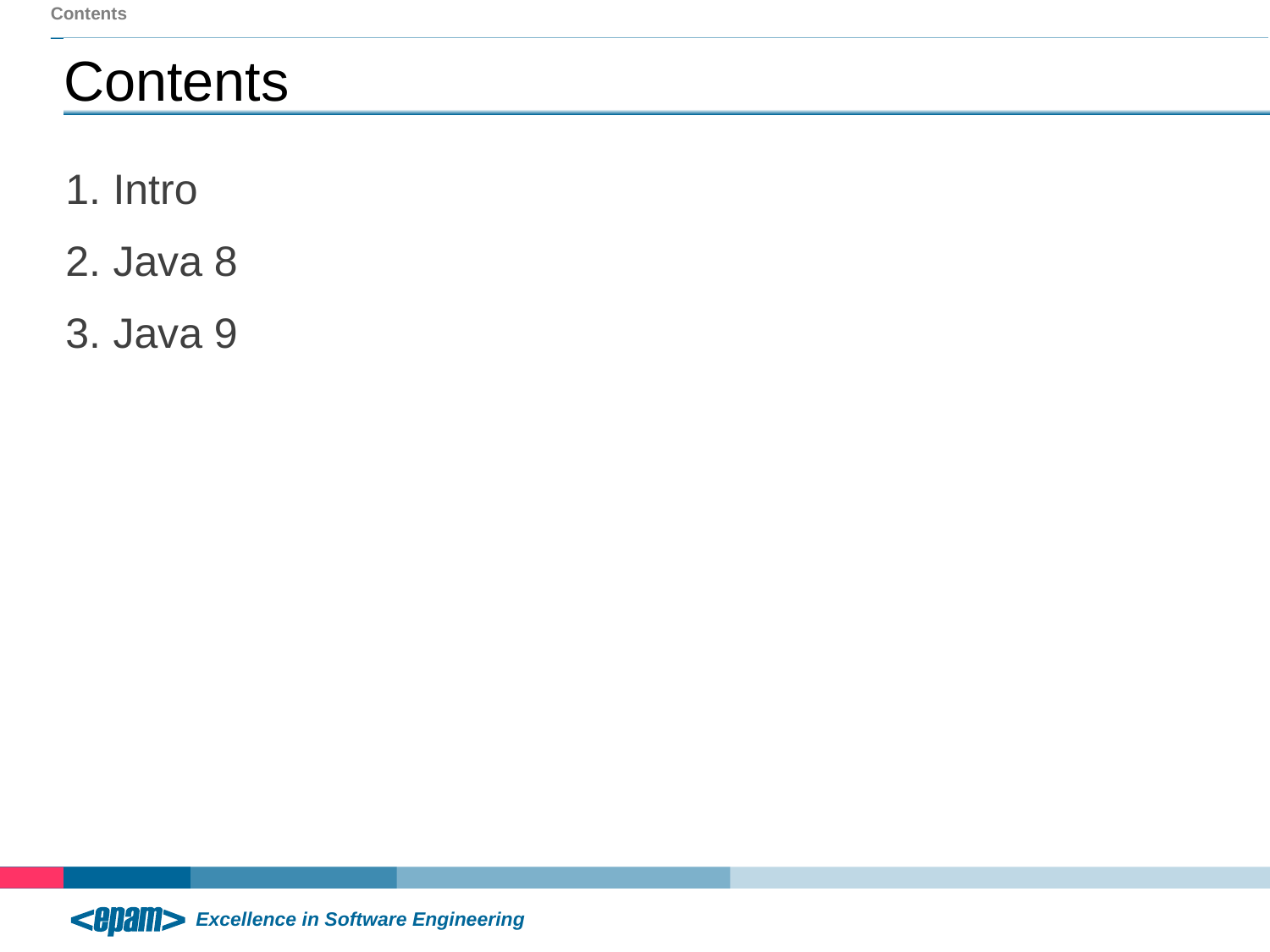

Contents
Contents

Intro
Java 8
Java 9